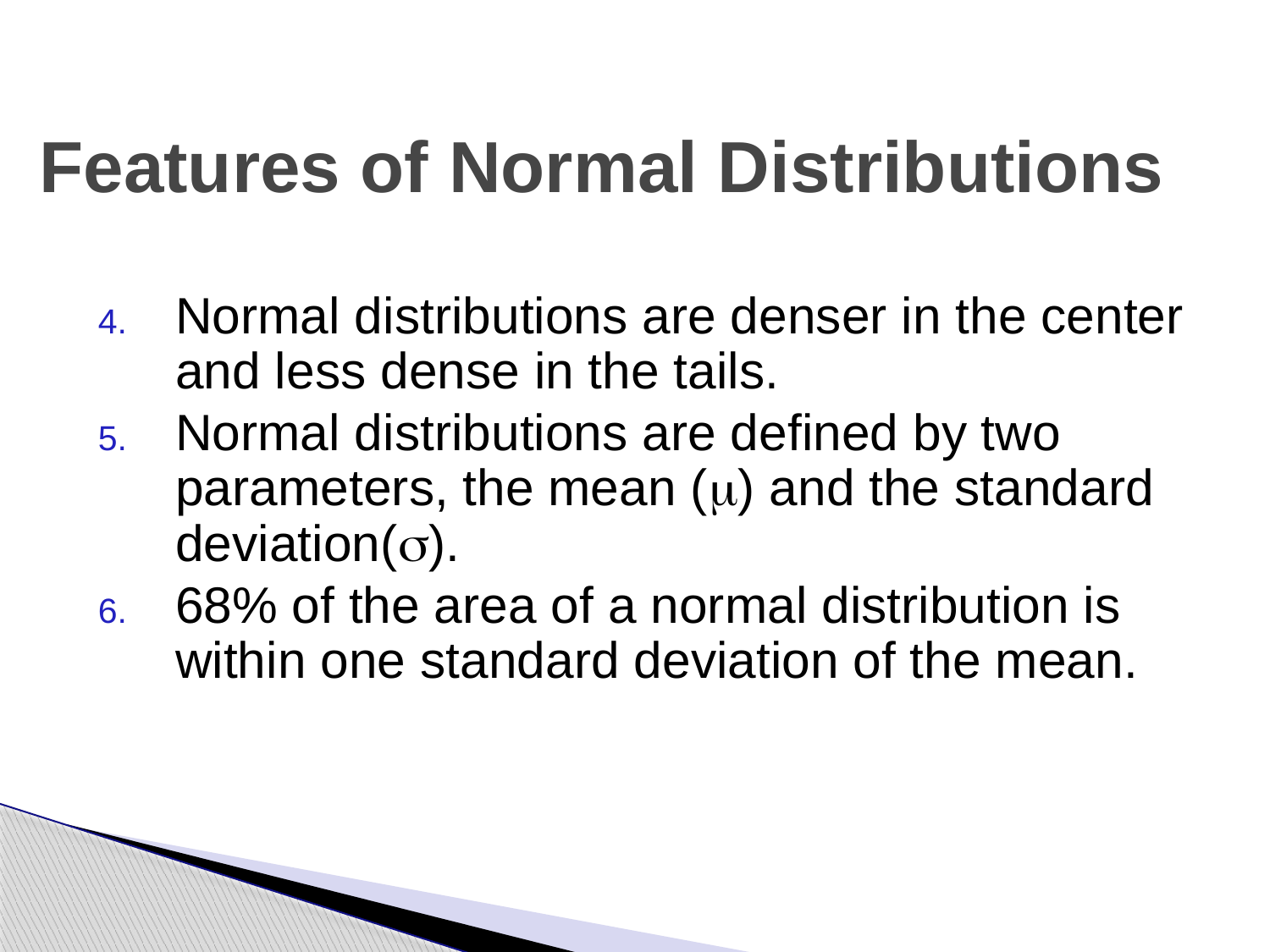

# Features of Normal Distributions
Normal distributions are denser in the center and less dense in the tails.
Normal distributions are defined by two parameters, the mean (μ) and the standard deviation(σ).
68% of the area of a normal distribution is within one standard deviation of the mean.